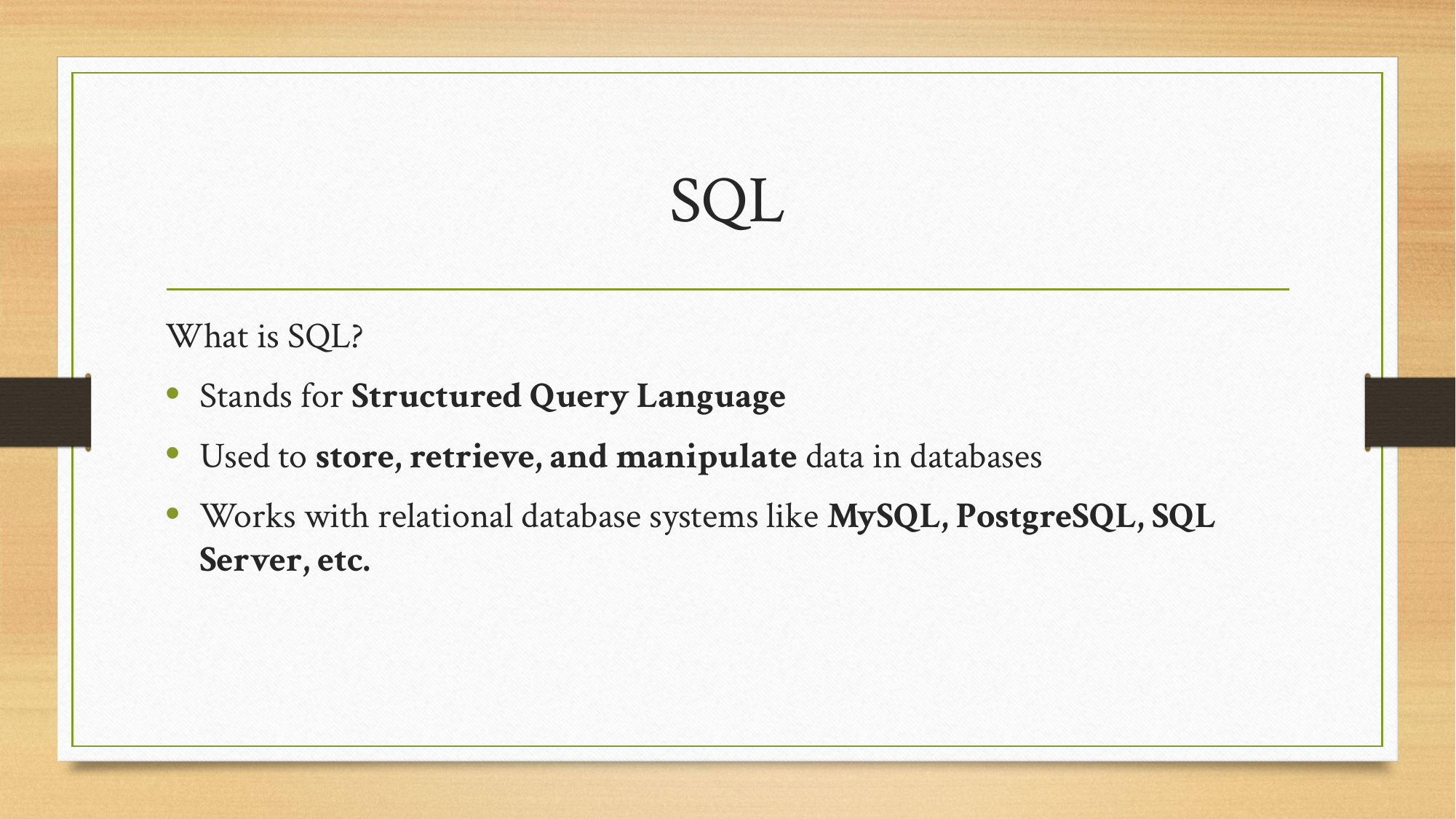

# SQL
What is SQL?
Stands for Structured Query Language
Used to store, retrieve, and manipulate data in databases
Works with relational database systems like MySQL, PostgreSQL, SQL Server, etc.